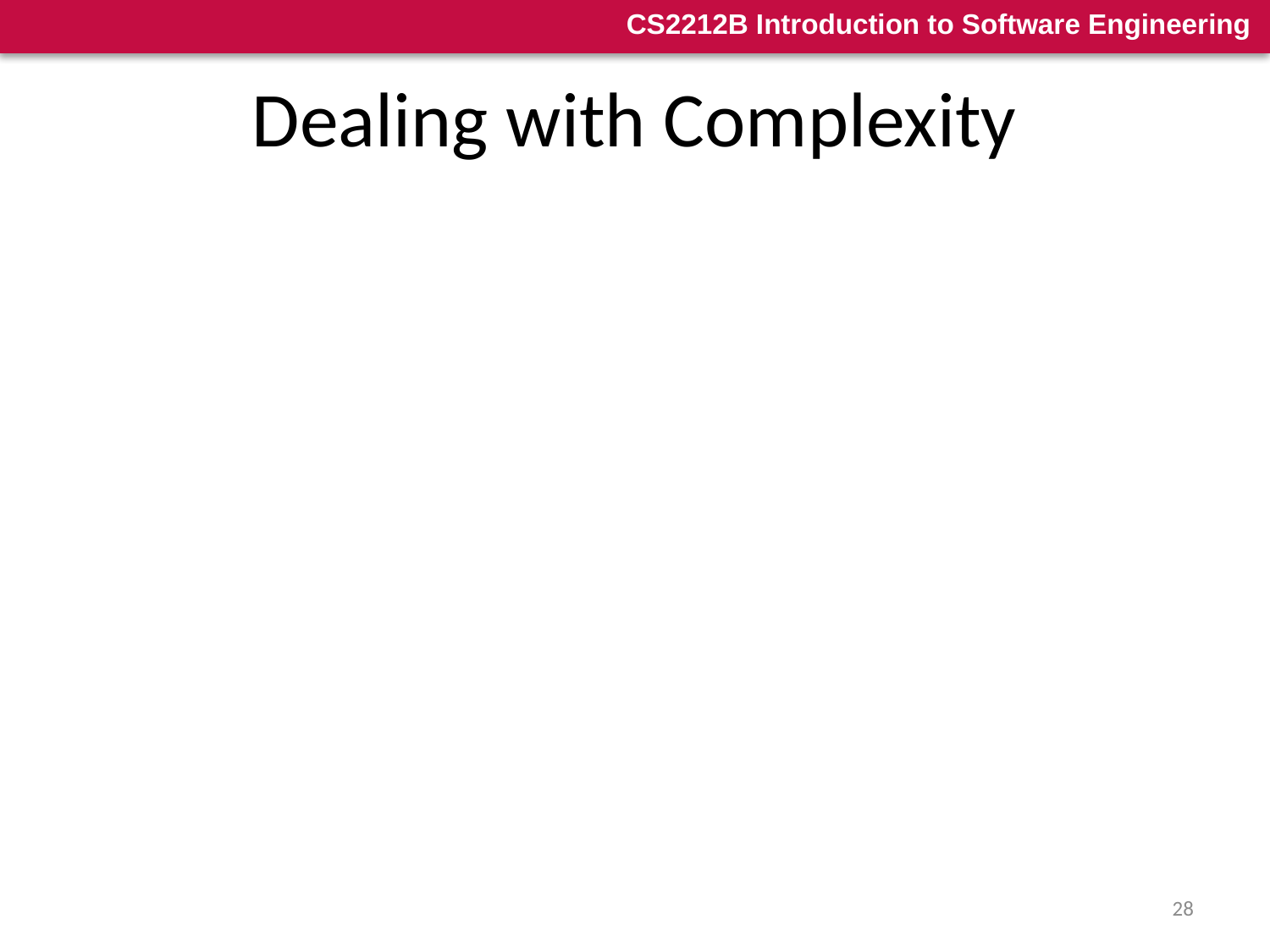

# Dealing with Complexity
Abstraction
Modeling and Object Orientation helps
Decomposition
Cohesion, Coupling, Modularity
Hierarchy
Specializations, Generalizations

28